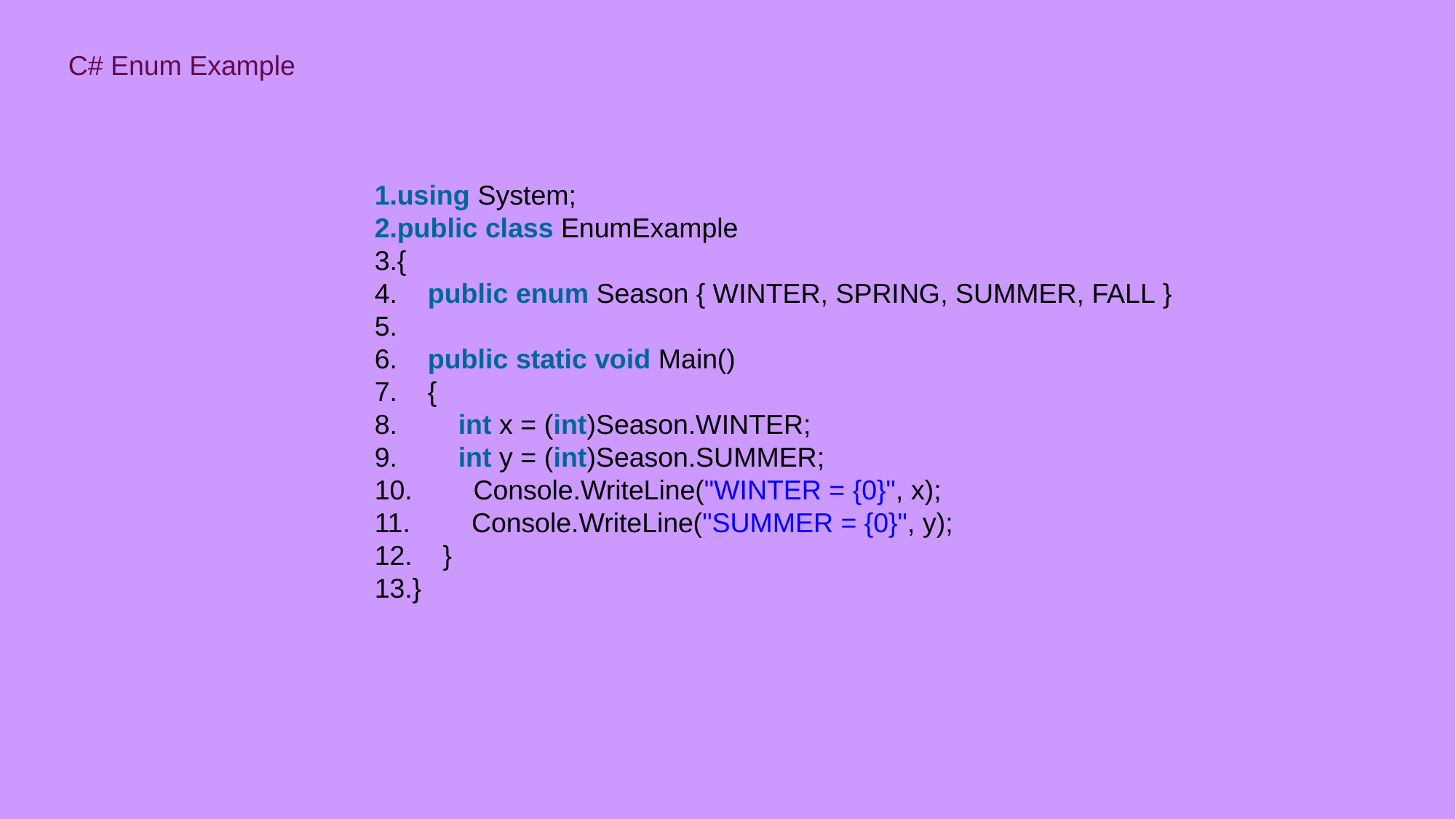

C# Enum Example

using System;
public class EnumExample
{
    public enum Season { WINTER, SPRING, SUMMER, FALL }

    public static void Main()
    {
        int x = (int)Season.WINTER;
        int y = (int)Season.SUMMER;
        Console.WriteLine("WINTER = {0}", x);
        Console.WriteLine("SUMMER = {0}", y);
    }
}